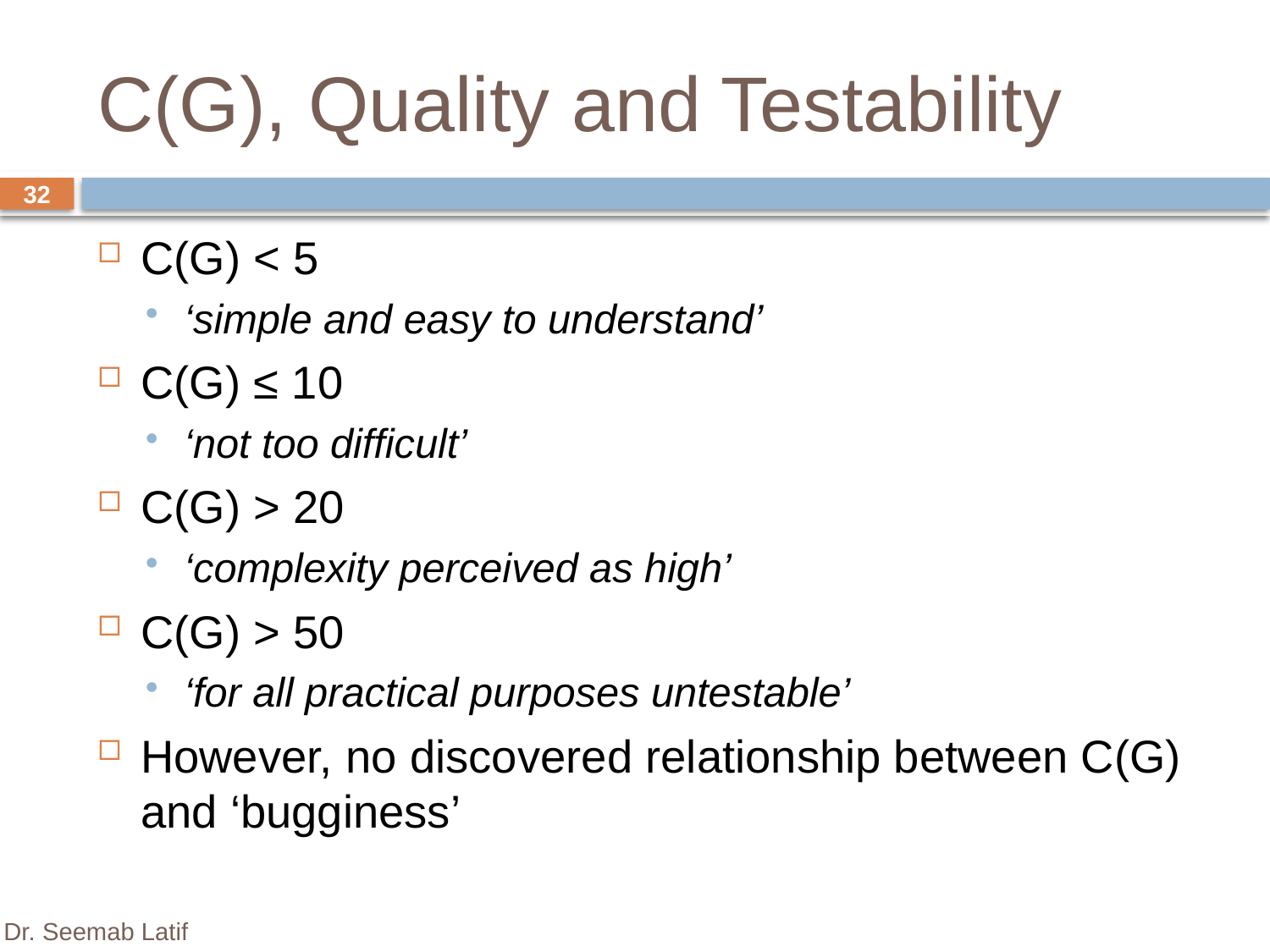

# C(G), Quality and Testability
32
C(G) < 5
‘simple and easy to understand’
C(G) ≤ 10
‘not too difficult’
C(G) > 20
‘complexity perceived as high’
C(G) > 50
‘for all practical purposes untestable’
However, no discovered relationship between C(G) and ‘bugginess’